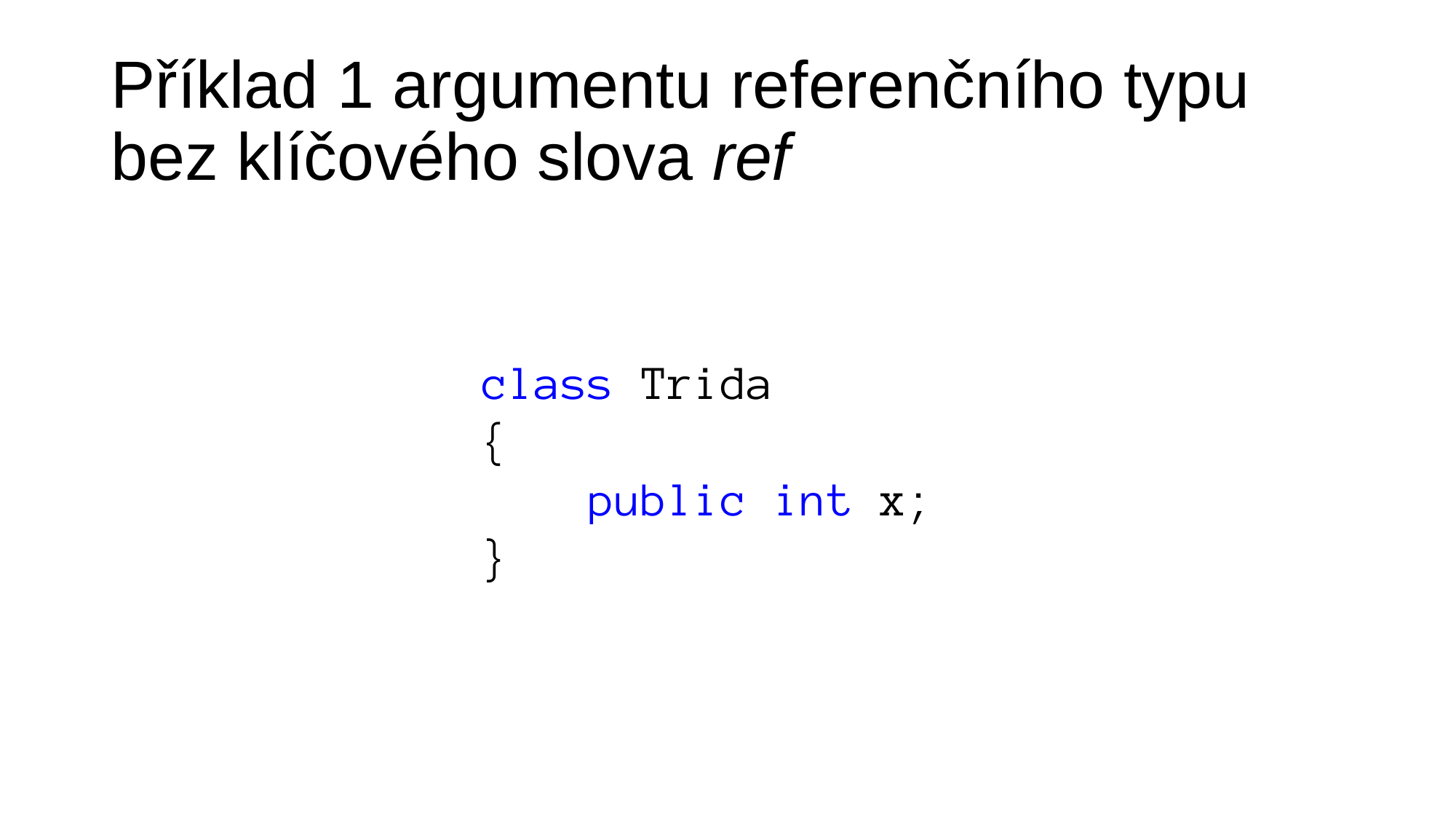

# Příklad 1 argumentu referenčního typu bez klíčového slova ref
class Trida
{
    public int x;
}